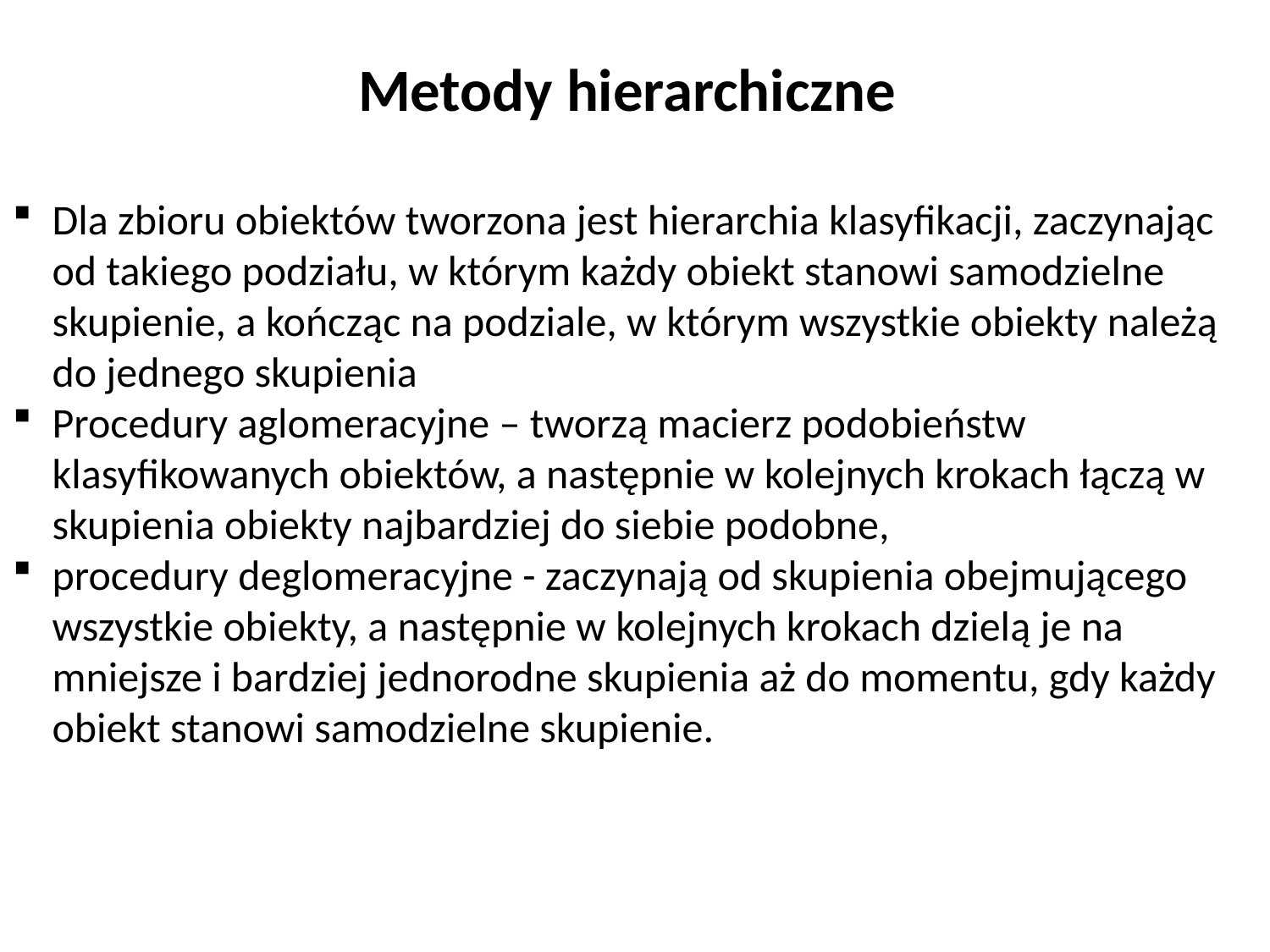

Metody hierarchiczne
Dla zbioru obiektów tworzona jest hierarchia klasyfikacji, zaczynając od takiego podziału, w którym każdy obiekt stanowi samodzielne skupienie, a kończąc na podziale, w którym wszystkie obiekty należą do jednego skupienia
Procedury aglomeracyjne – tworzą macierz podobieństw klasyfikowanych obiektów, a następnie w kolejnych krokach łączą w skupienia obiekty najbardziej do siebie podobne,
procedury deglomeracyjne - zaczynają od skupienia obejmującego wszystkie obiekty, a następnie w kolejnych krokach dzielą je na mniejsze i bardziej jednorodne skupienia aż do momentu, gdy każdy obiekt stanowi samodzielne skupienie.